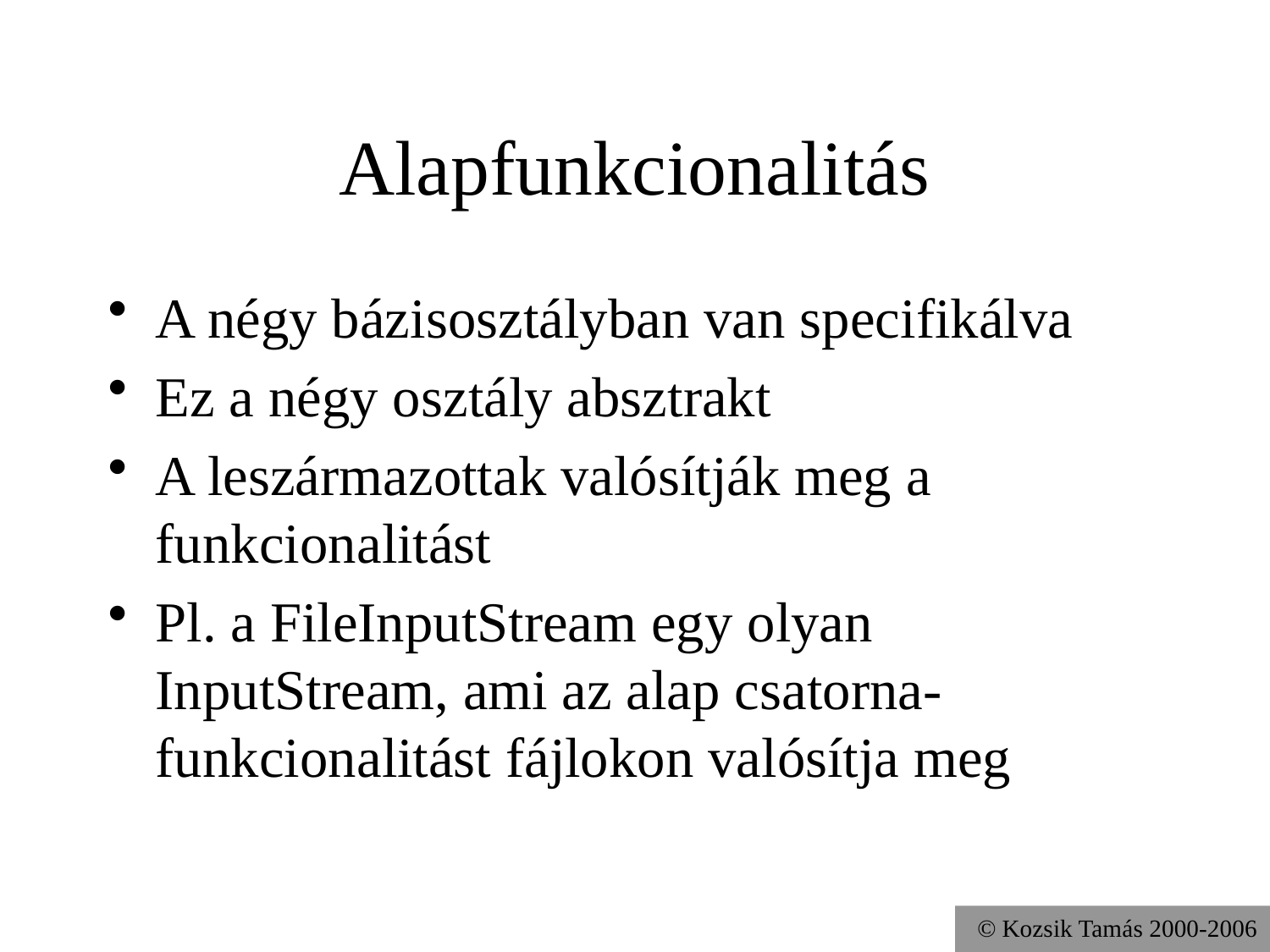

# Alapfunkcionalitás
A négy bázisosztályban van specifikálva
Ez a négy osztály absztrakt
A leszármazottak valósítják meg a funkcionalitást
Pl. a FileInputStream egy olyan InputStream, ami az alap csatorna-funkcionalitást fájlokon valósítja meg
© Kozsik Tamás 2000-2006